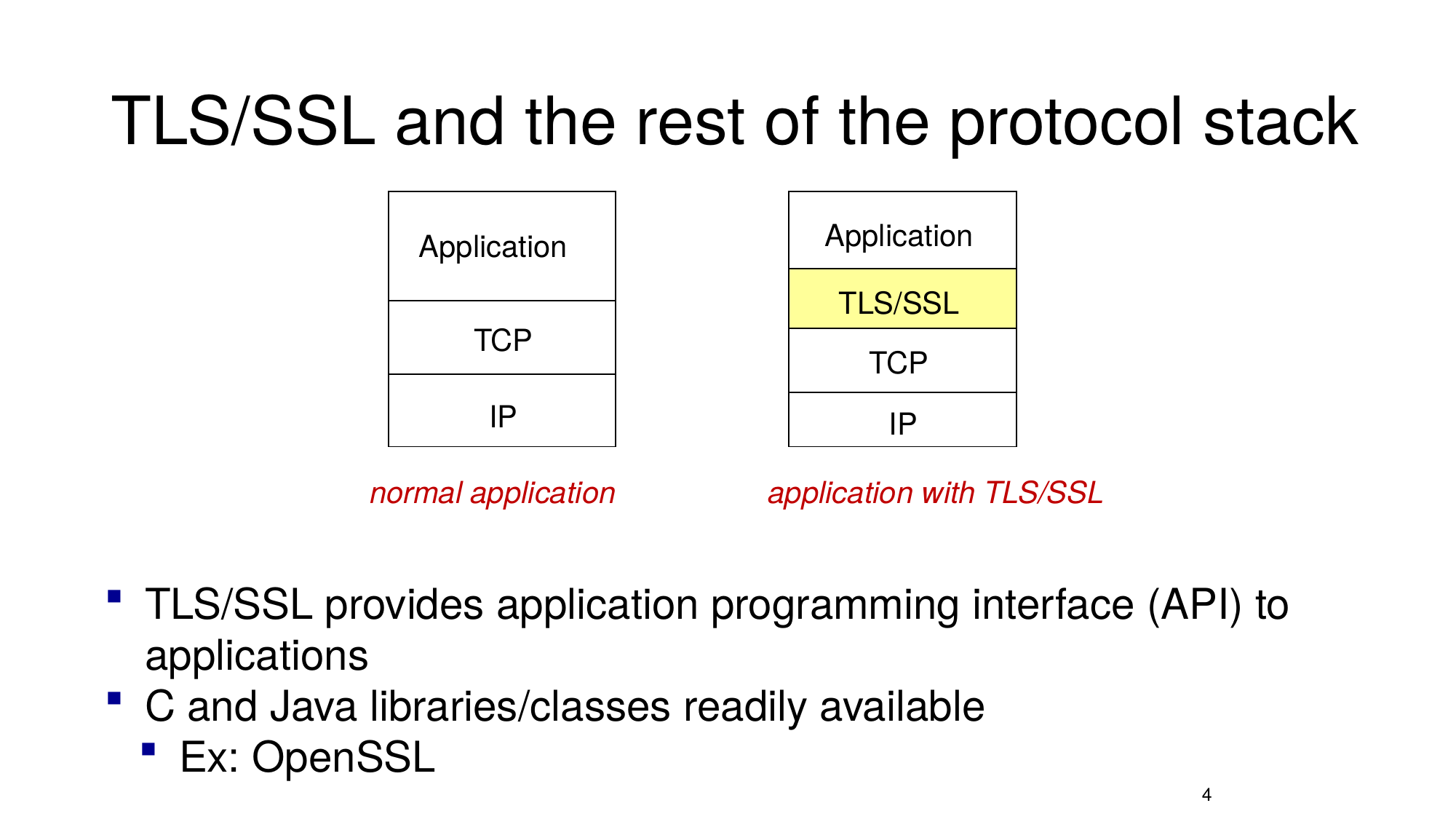

# TLS/SSL and the rest of the protocol stack

Application

TCP

IP
normal application

Application

TLS/SSL

TCP

IP
application with TLS/SSL
TLS/SSL provides application programming interface (API) to applications
C and Java libraries/classes readily available
Ex: OpenSSL
4